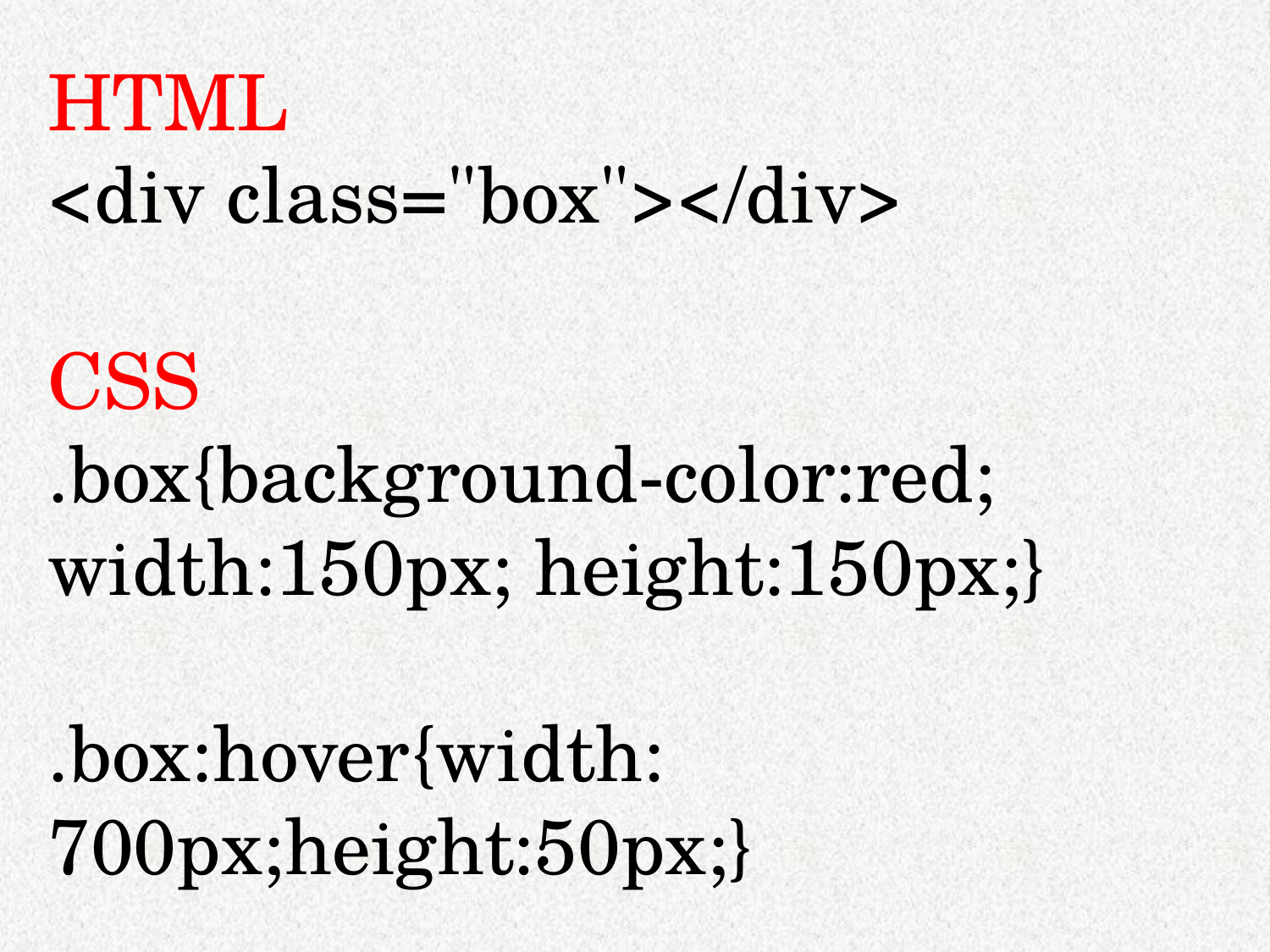

HTML
<div class="box"></div>

CSS
.box{background-color:red; width:150px; height:150px;}

.box:hover{width: 700px;height:50px;}